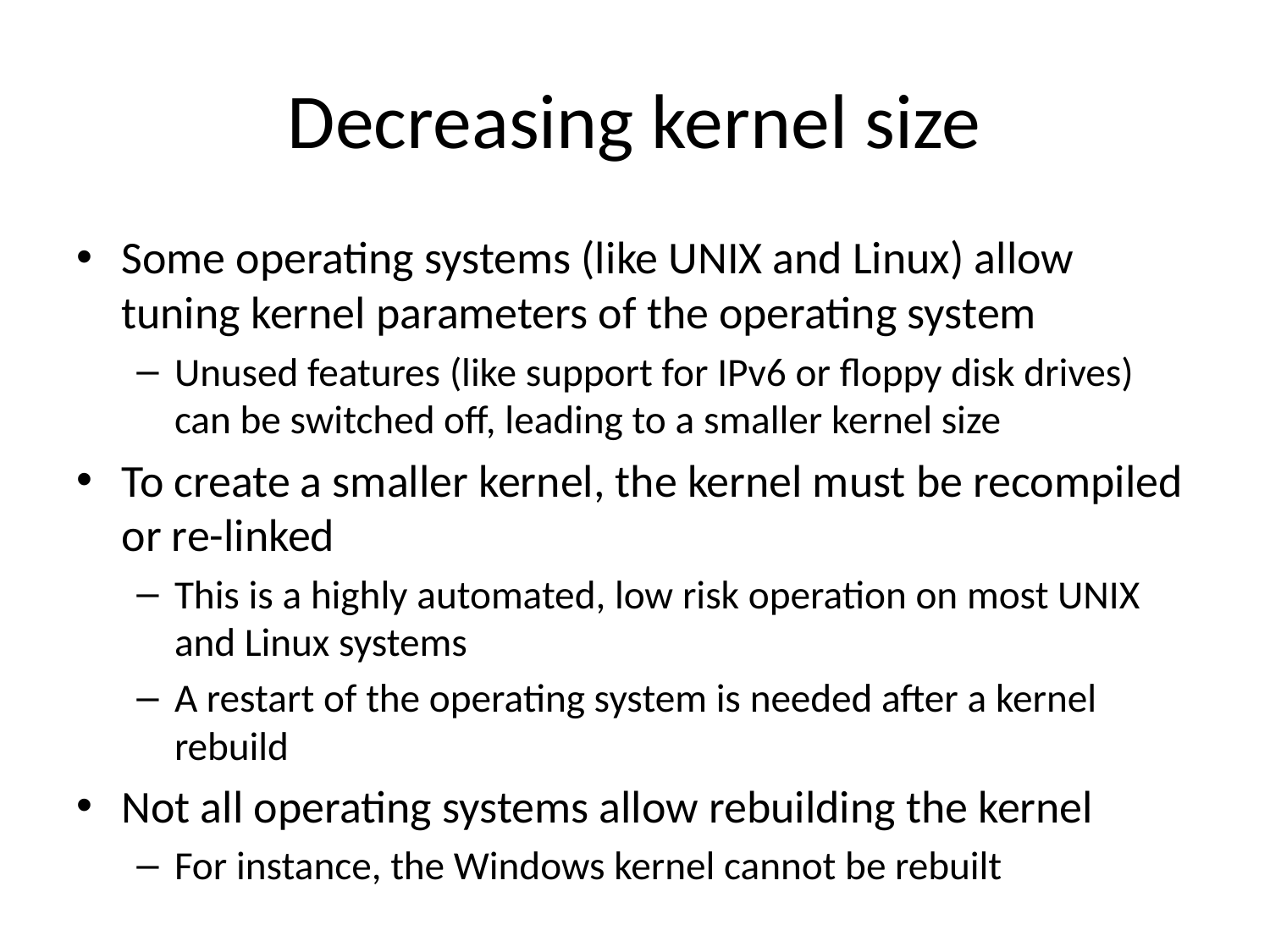

# Decreasing kernel size
Some operating systems (like UNIX and Linux) allow tuning kernel parameters of the operating system
Unused features (like support for IPv6 or floppy disk drives) can be switched off, leading to a smaller kernel size
To create a smaller kernel, the kernel must be recompiled or re-linked
This is a highly automated, low risk operation on most UNIX and Linux systems
A restart of the operating system is needed after a kernel rebuild
Not all operating systems allow rebuilding the kernel
For instance, the Windows kernel cannot be rebuilt